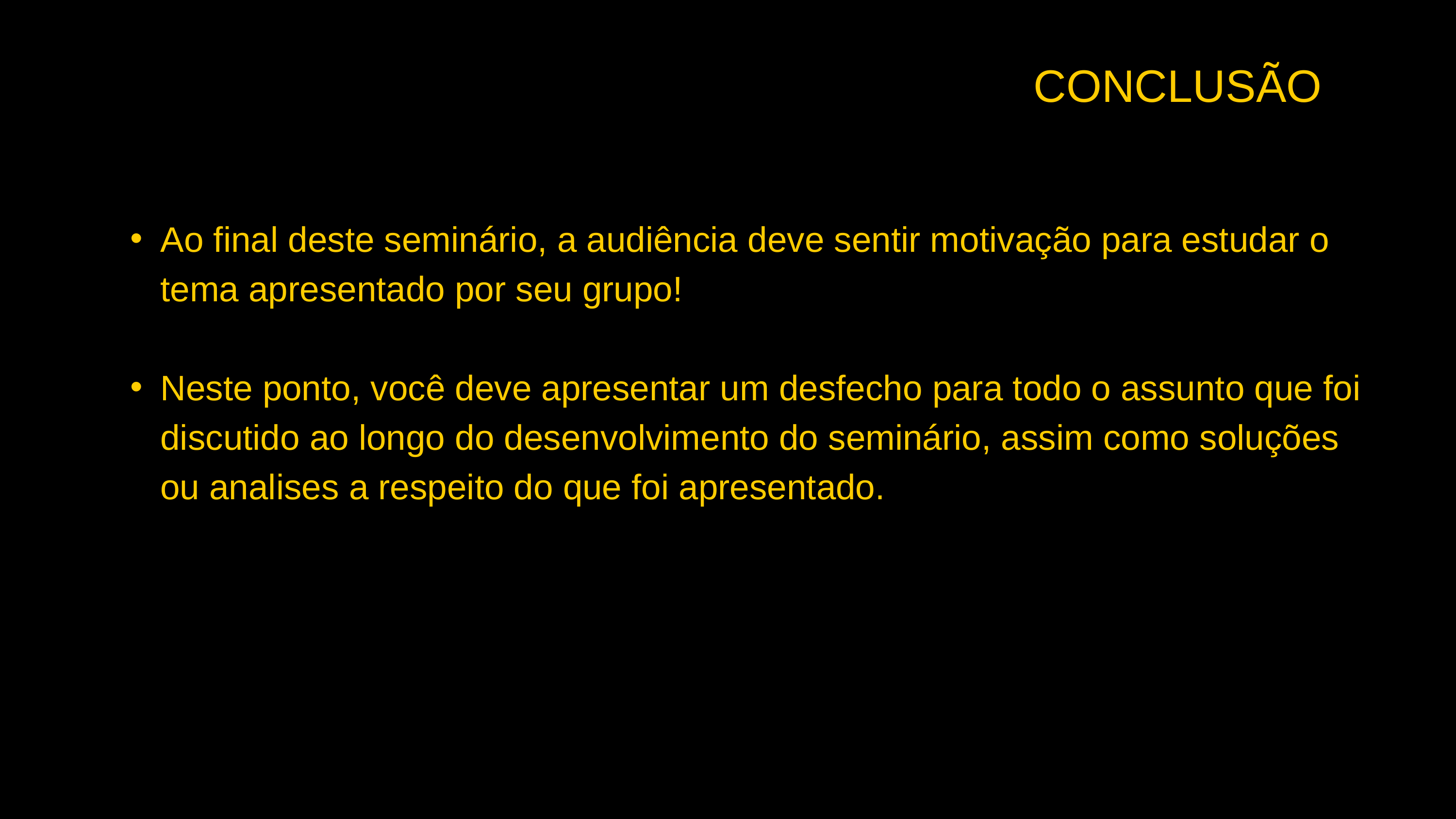

CONCLUSÃO
Ao final deste seminário, a audiência deve sentir motivação para estudar o tema apresentado por seu grupo!

Neste ponto, você deve apresentar um desfecho para todo o assunto que foi discutido ao longo do desenvolvimento do seminário, assim como soluções ou analises a respeito do que foi apresentado.